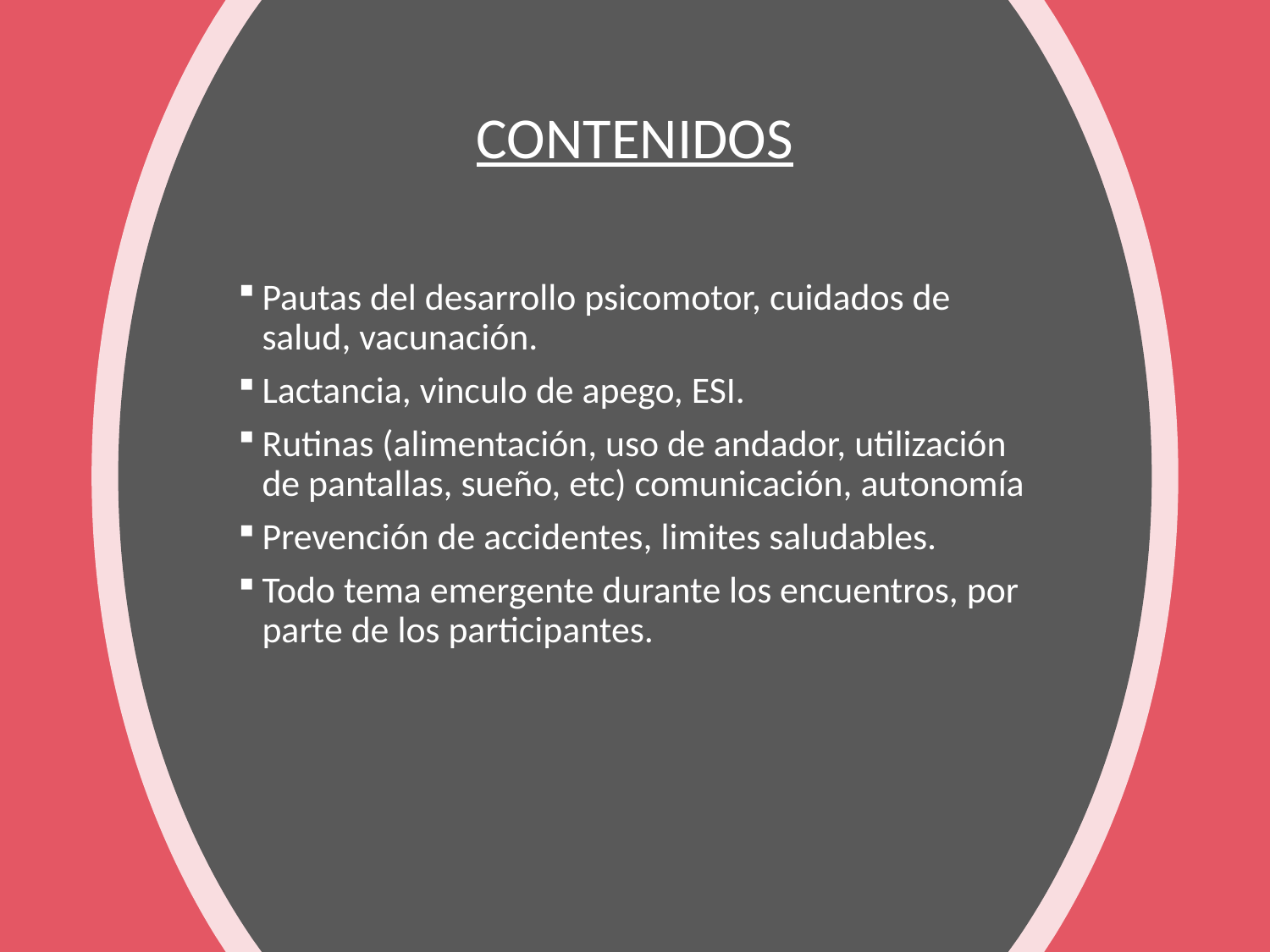

# CONTENIDOS
Pautas del desarrollo psicomotor, cuidados de salud, vacunación.
Lactancia, vinculo de apego, ESI.
Rutinas (alimentación, uso de andador, utilización de pantallas, sueño, etc) comunicación, autonomía
Prevención de accidentes, limites saludables.
Todo tema emergente durante los encuentros, por parte de los participantes.